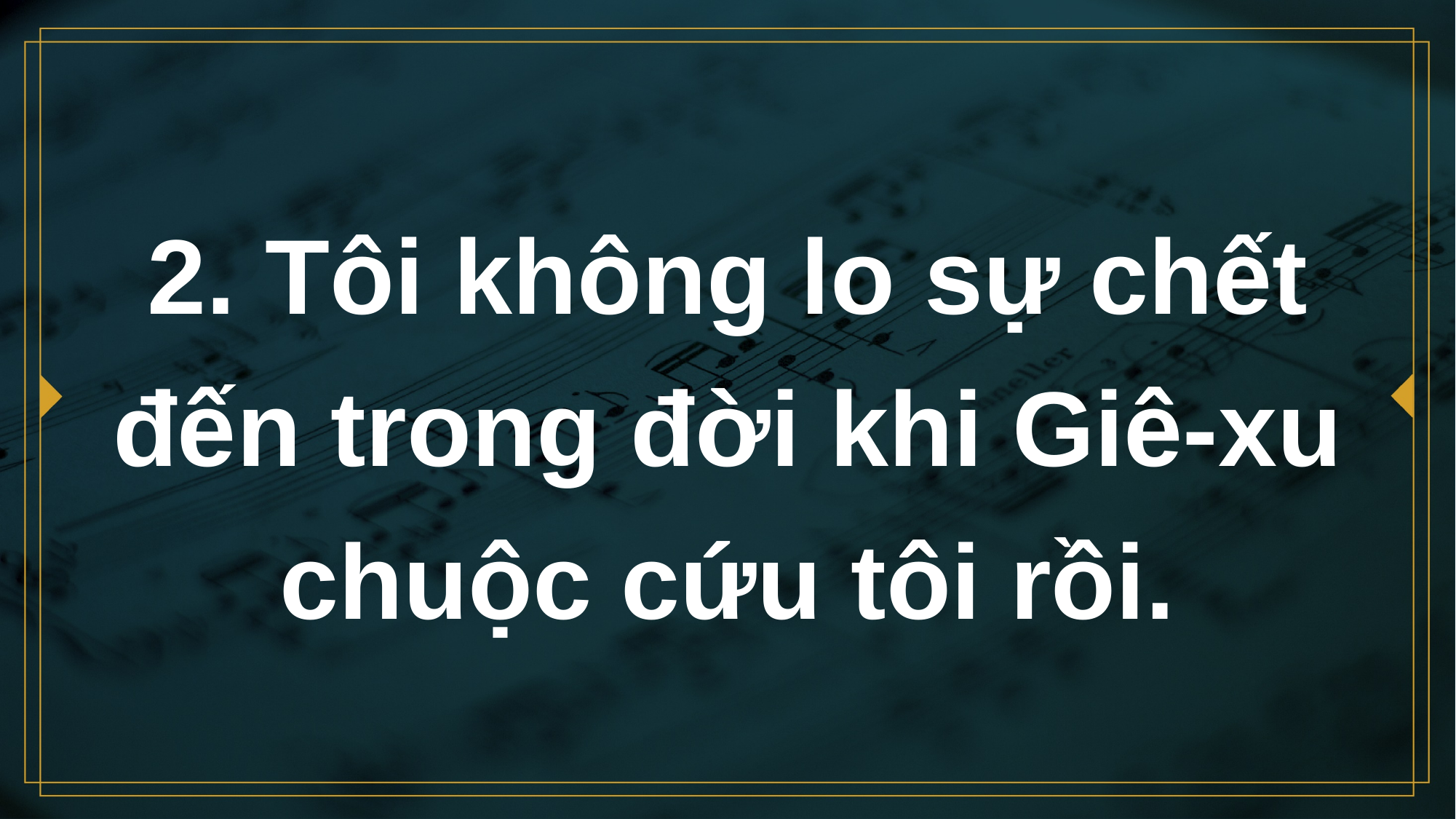

# 2. Tôi không lo sự chết đến trong đời khi Giê-xu chuộc cứu tôi rồi.